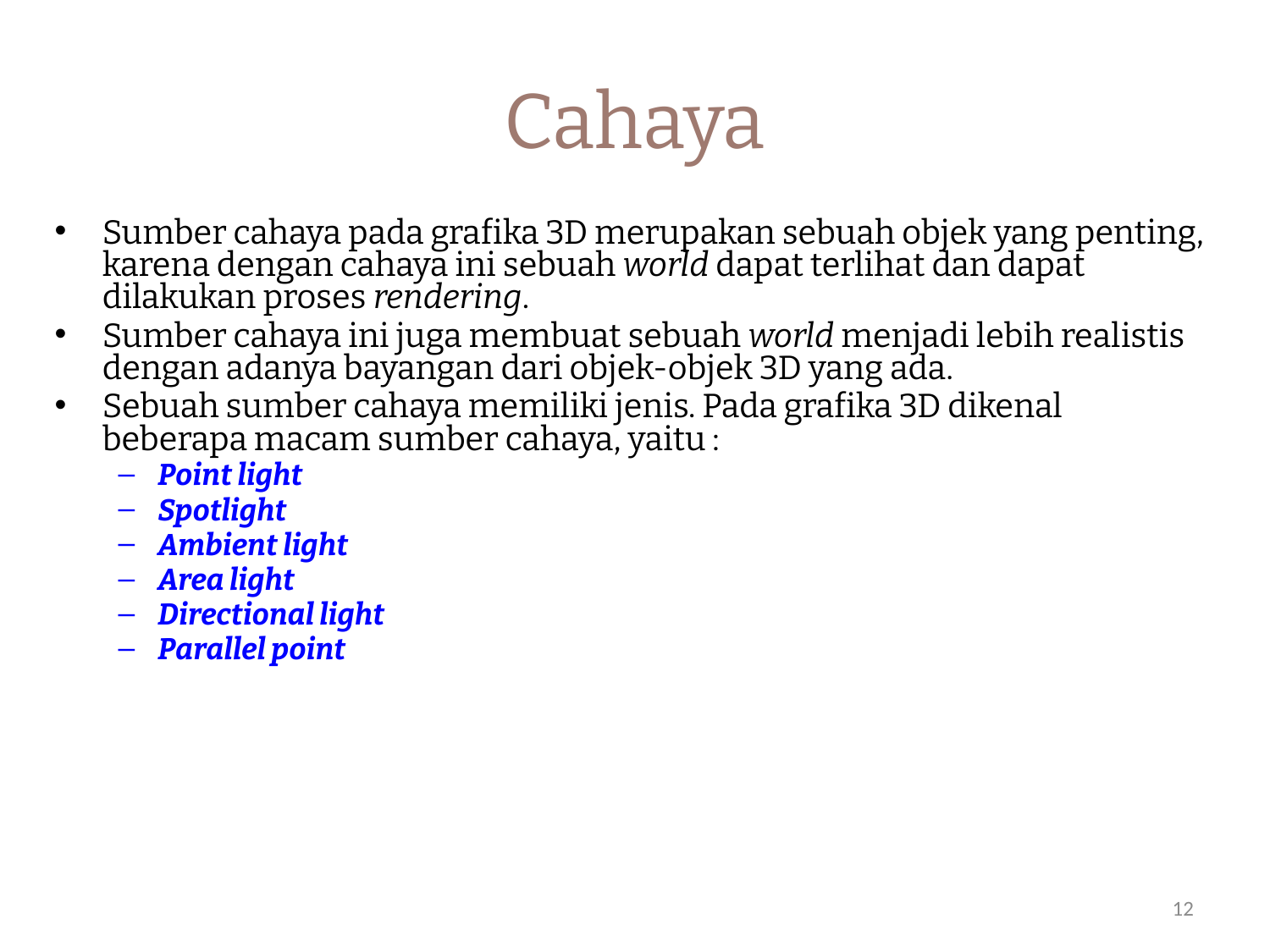

# Cahaya
Sumber cahaya pada grafika 3D merupakan sebuah objek yang penting, karena dengan cahaya ini sebuah world dapat terlihat dan dapat dilakukan proses rendering.
Sumber cahaya ini juga membuat sebuah world menjadi lebih realistis dengan adanya bayangan dari objek-objek 3D yang ada.
Sebuah sumber cahaya memiliki jenis. Pada grafika 3D dikenal beberapa macam sumber cahaya, yaitu :
Point light
Spotlight
Ambient light
Area light
Directional light
Parallel point
12